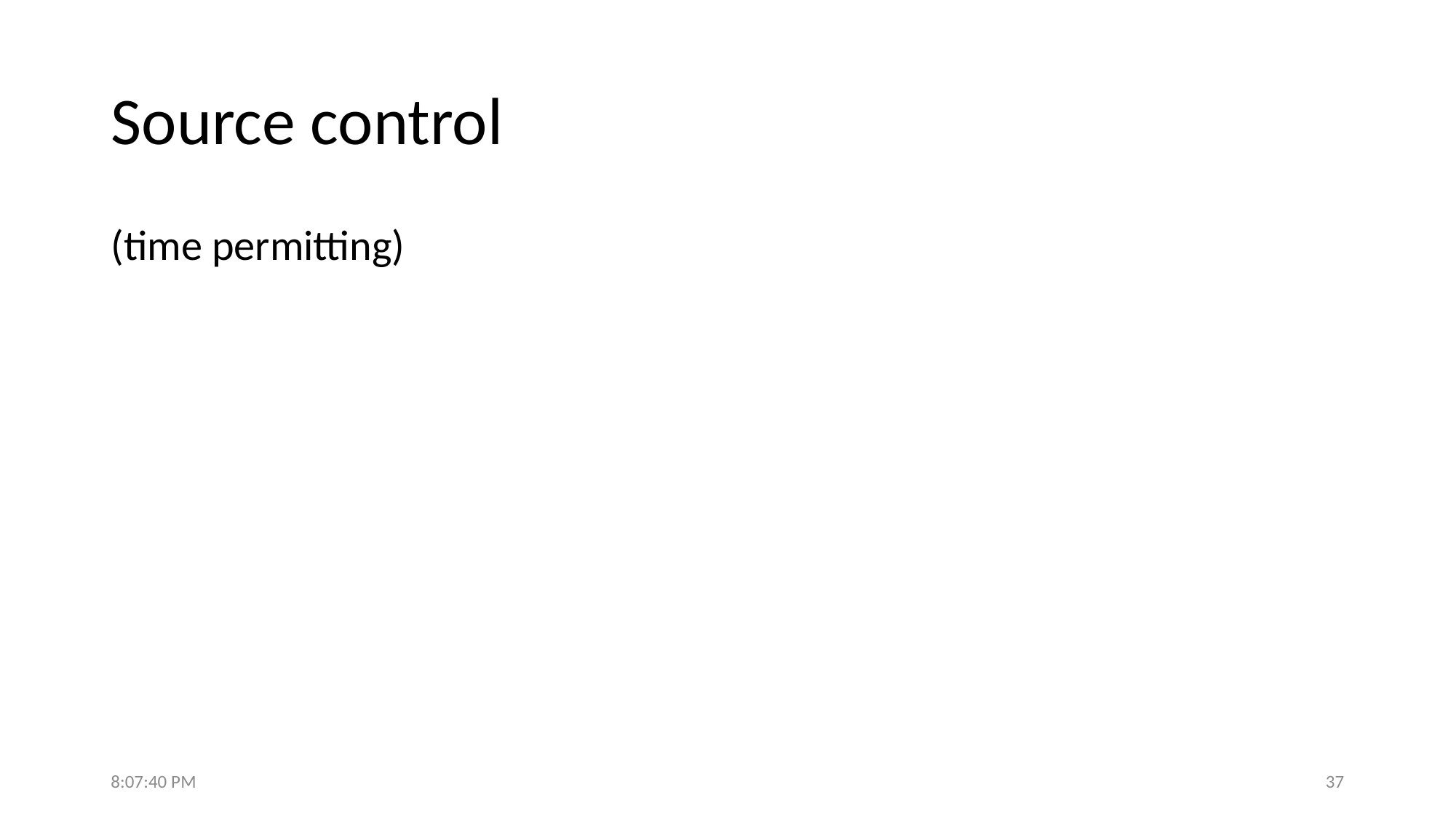

# Source control
(time permitting)
8:07:40 PM
37